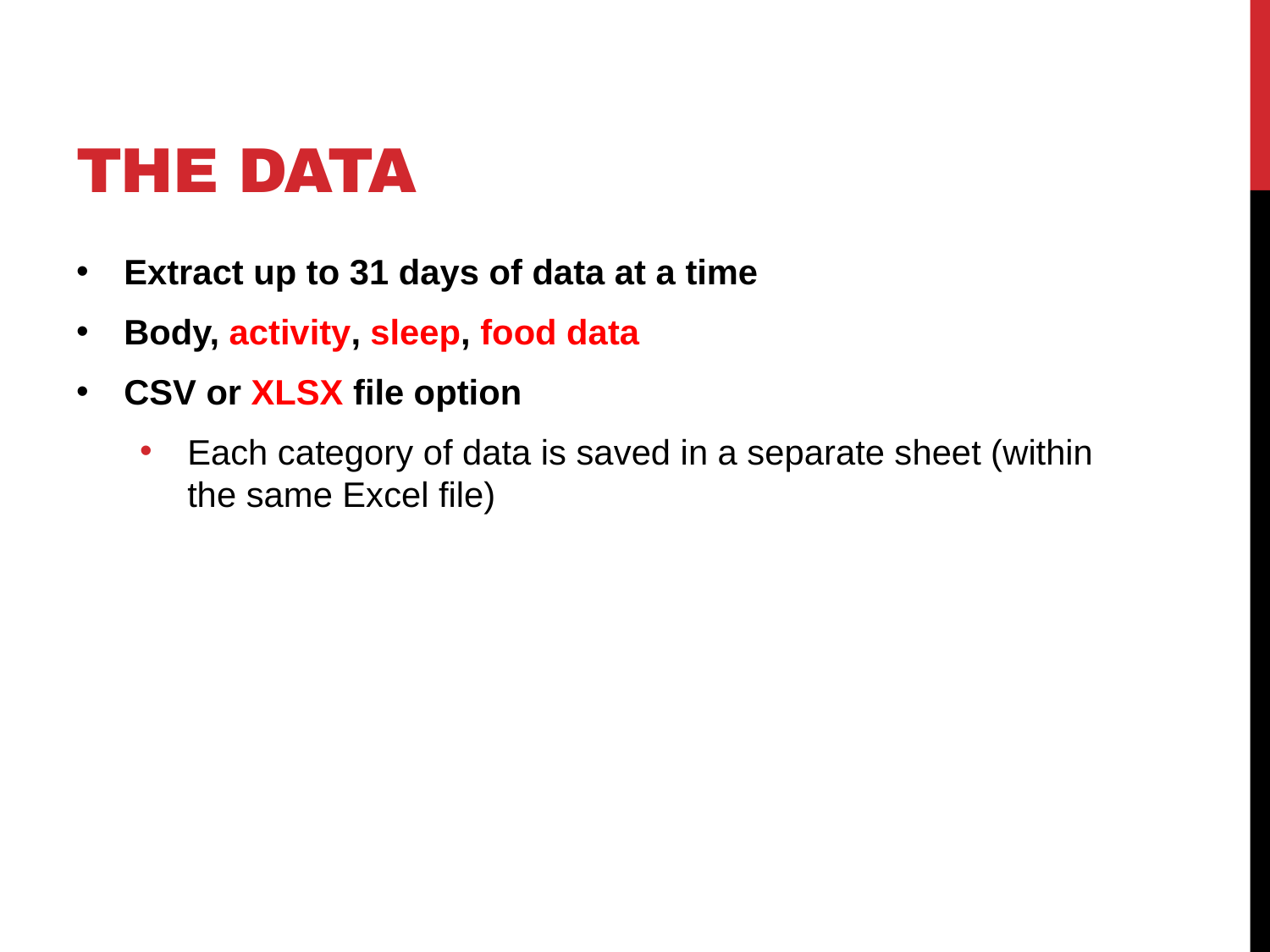

# The data
Extract up to 31 days of data at a time
Body, activity, sleep, food data
CSV or XLSX file option
Each category of data is saved in a separate sheet (within the same Excel file)